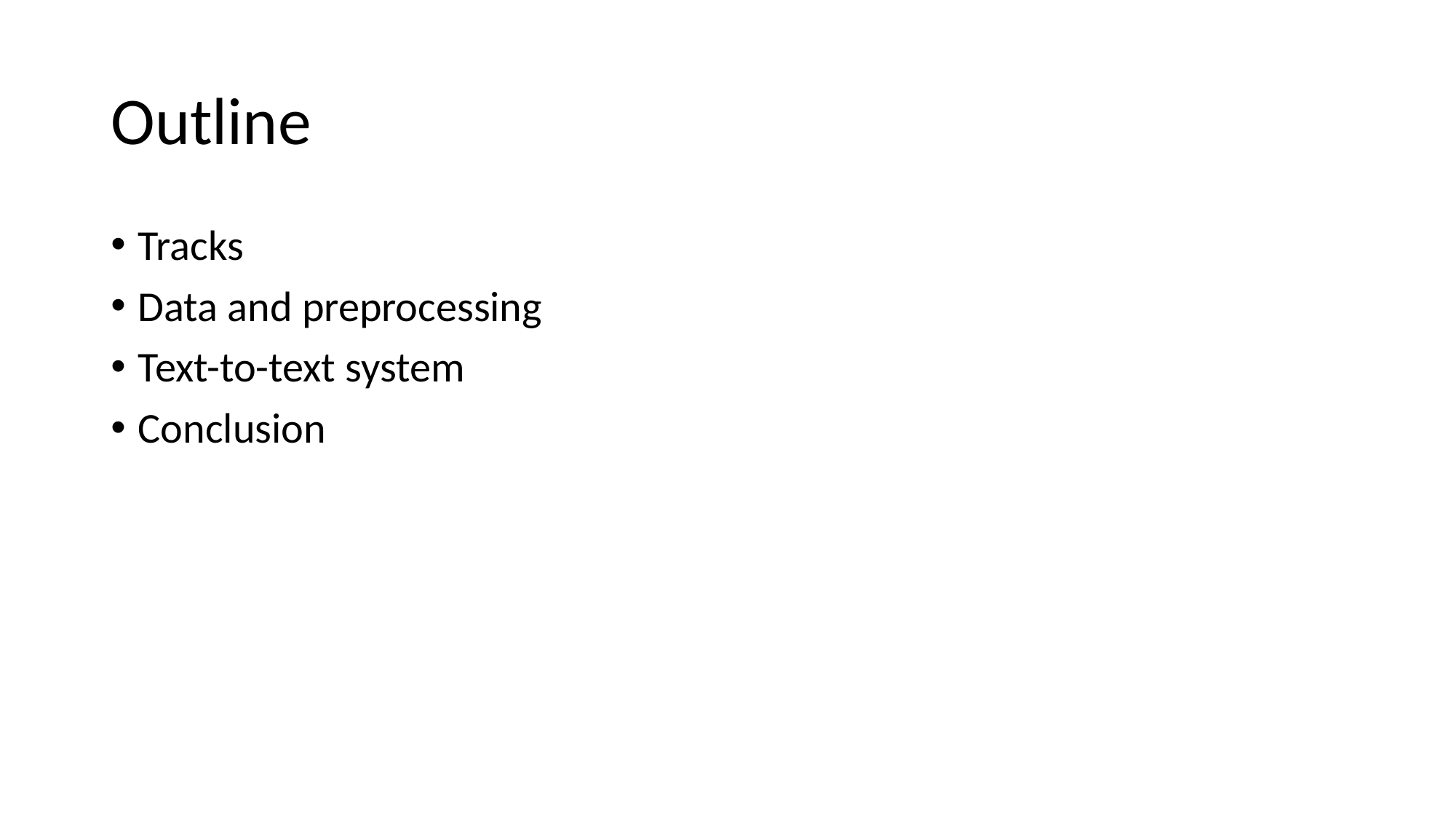

# Outline
Tracks
Data and preprocessing
Text-to-text system
Conclusion